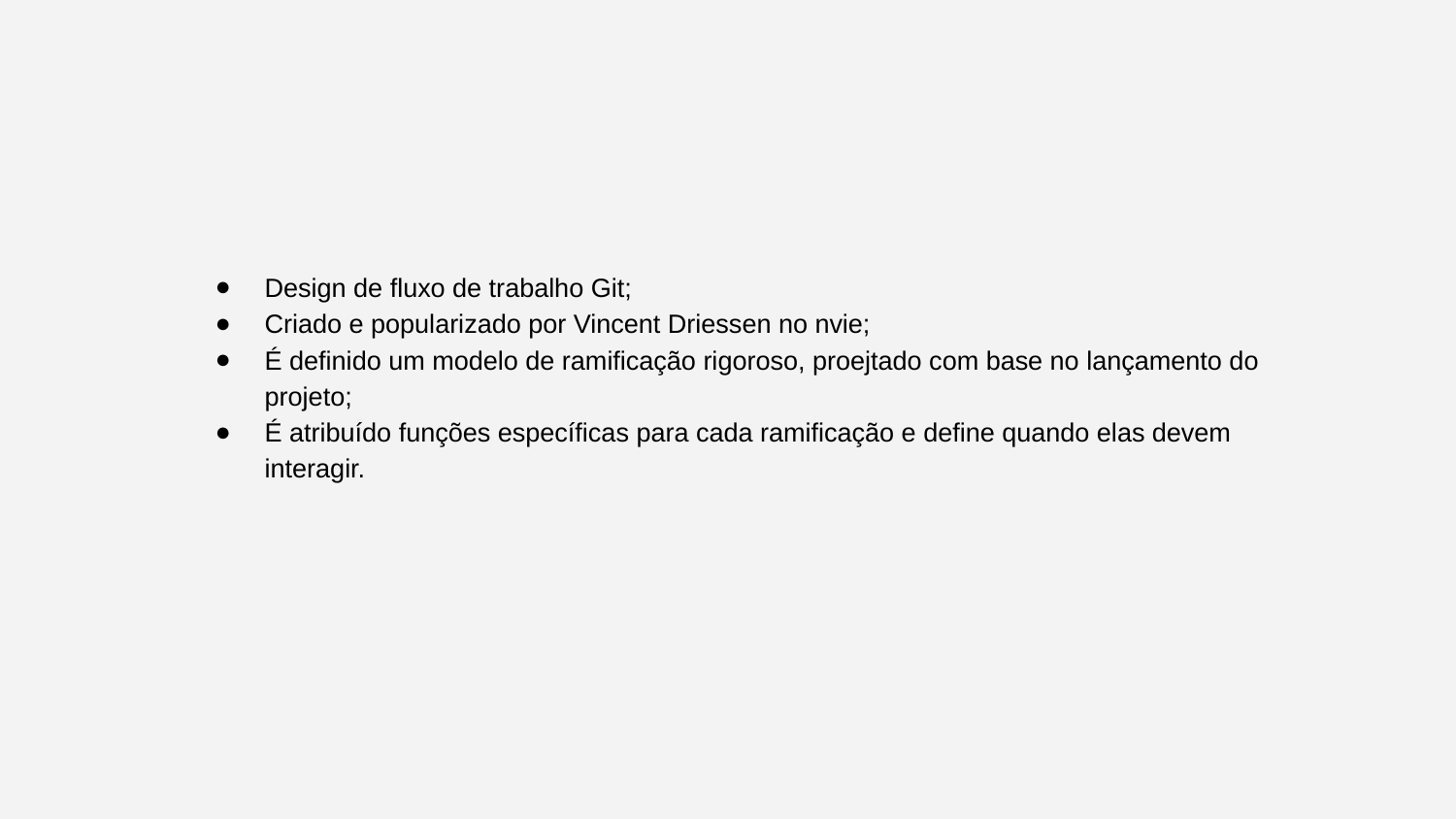

Design de fluxo de trabalho Git;
Criado e popularizado por Vincent Driessen no nvie;
É definido um modelo de ramificação rigoroso, proejtado com base no lançamento do projeto;
É atribuído funções específicas para cada ramificação e define quando elas devem interagir.